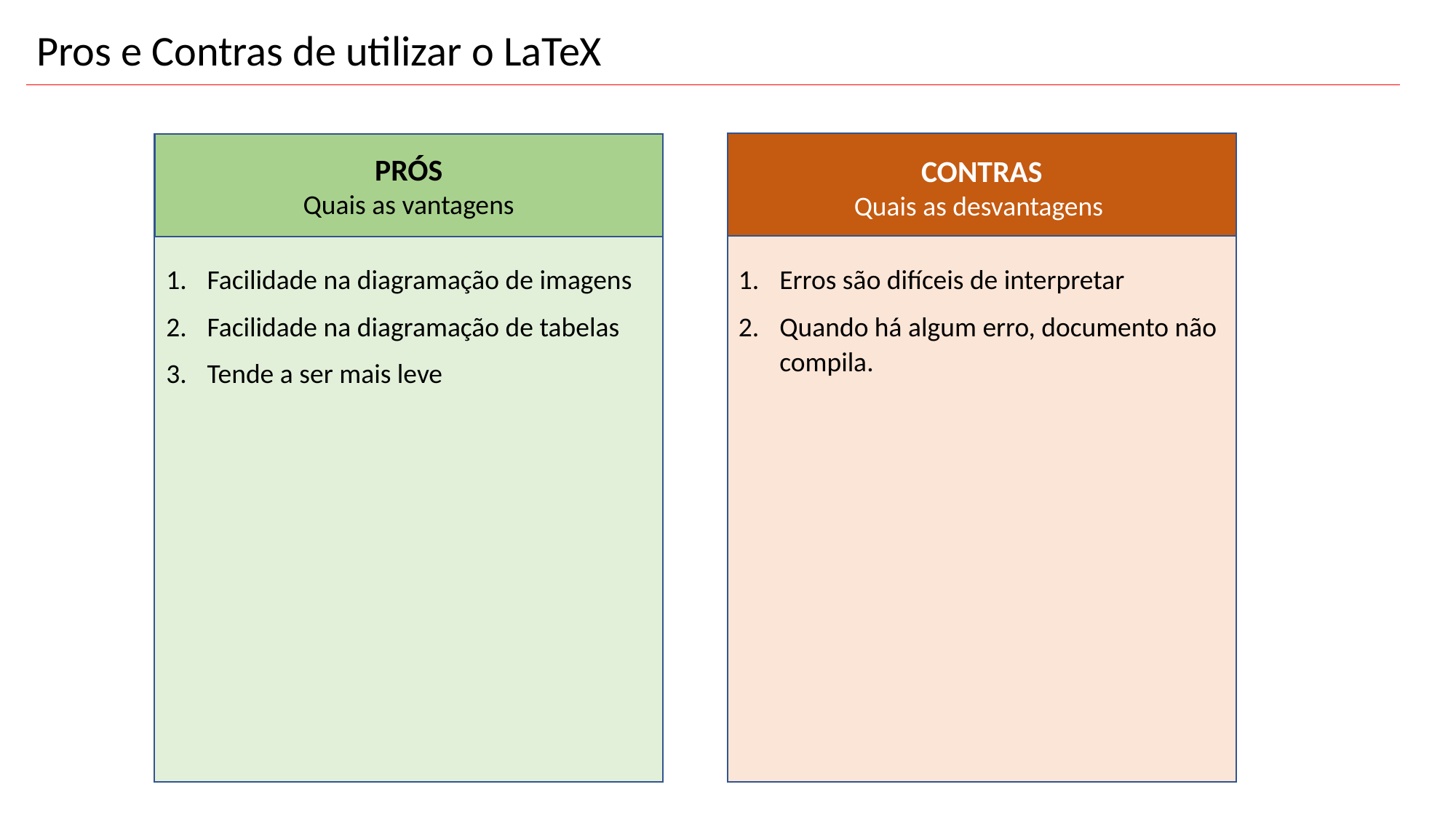

Pros e Contras de utilizar o LaTeX

CONTRAS
Quais as desvantagens

PRÓS
Quais as vantagens

Facilidade na diagramação de imagens
Facilidade na diagramação de tabelas
Tende a ser mais leve

Erros são difíceis de interpretar
Quando há algum erro, documento não compila.